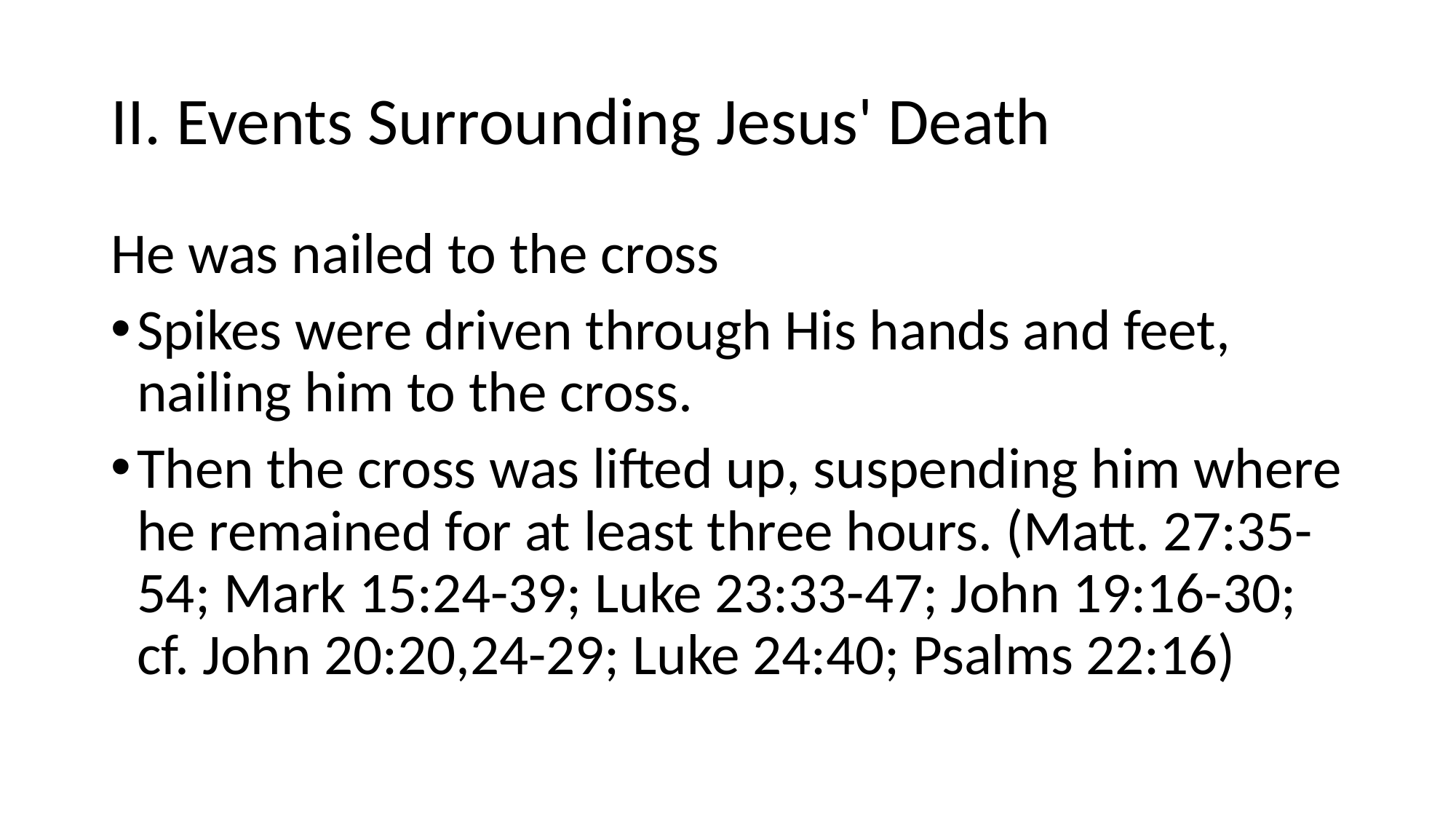

# II. Events Surrounding Jesus' Death
He was nailed to the cross
Spikes were driven through His hands and feet, nailing him to the cross.
Then the cross was lifted up, suspending him where he remained for at least three hours. (Matt. 27:35-54; Mark 15:24-39; Luke 23:33-47; John 19:16-30; cf. John 20:20,24-29; Luke 24:40; Psalms 22:16)